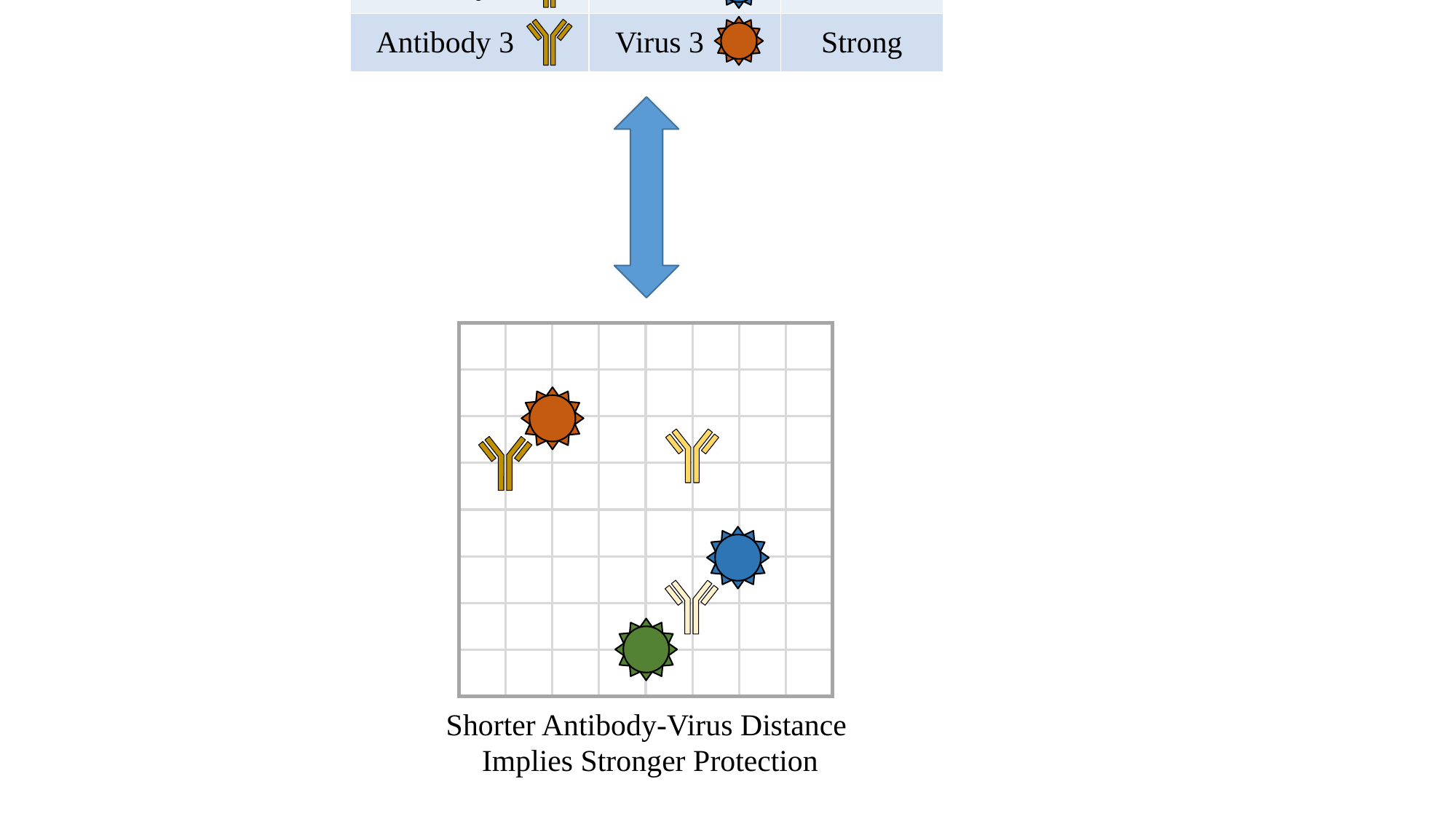

| Antibody | Virus | Protection |
| --- | --- | --- |
| Antibody 1 | Virus 1 | Strong |
| Antibody 1 | Virus 2 | Strong |
| Antibody 1 | Virus 3 | Weak |
| Antibody 2 | Virus 1 | Weak |
| Antibody 2 | Virus 2 | Medium |
| Antibody 2 | Virus 3 | Medium |
| Antibody 3 | Virus 1 | Weak |
| Antibody 3 | Virus 2 | Weak |
| Antibody 3 | Virus 3 | Strong |

Shorter Antibody-Virus Distance
 Implies Stronger Protection